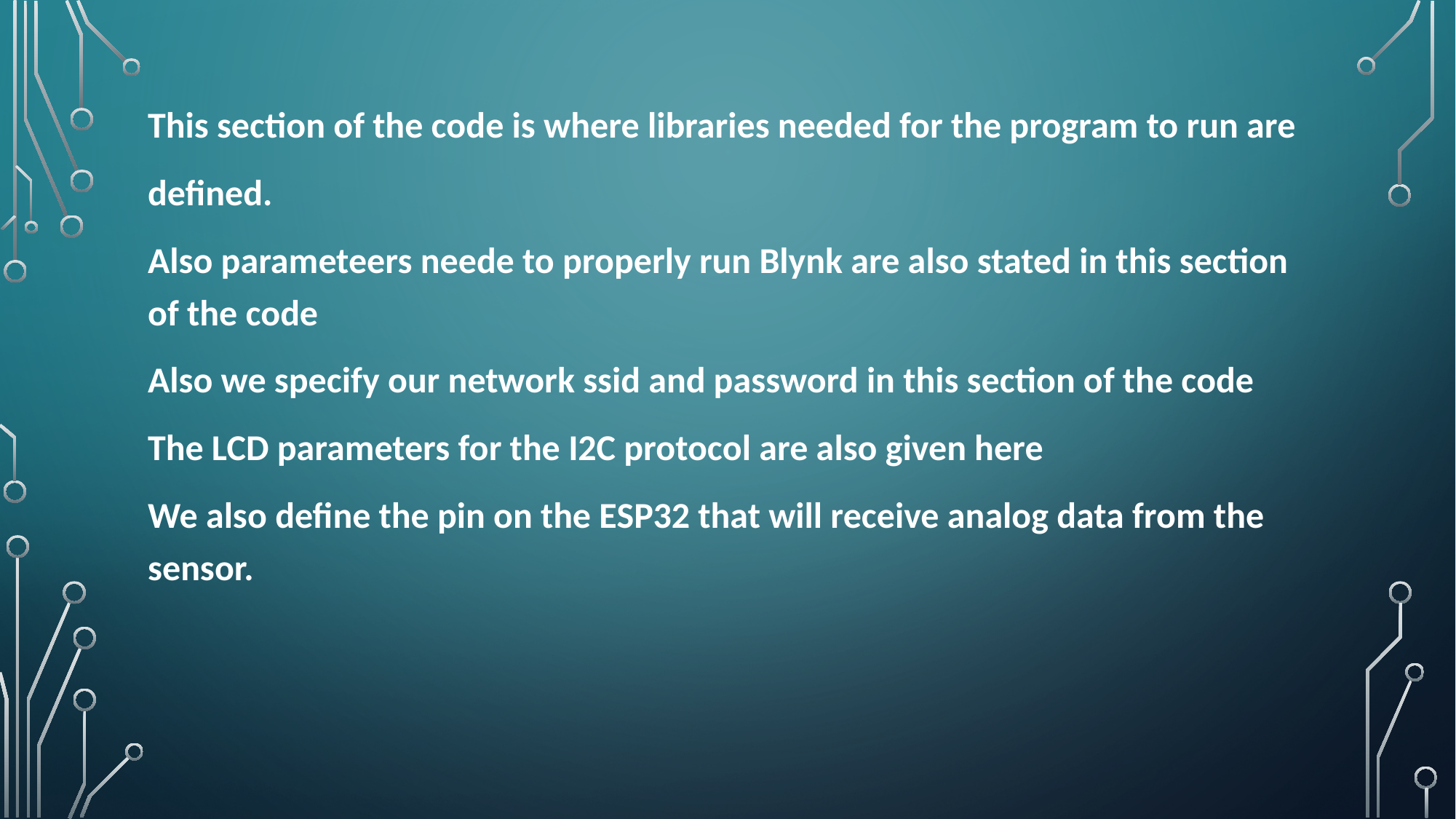

This section of the code is where libraries needed for the program to run are
defined.
Also parameteers neede to properly run Blynk are also stated in this section of the code
Also we specify our network ssid and password in this section of the code
The LCD parameters for the I2C protocol are also given here
We also define the pin on the ESP32 that will receive analog data from the sensor.